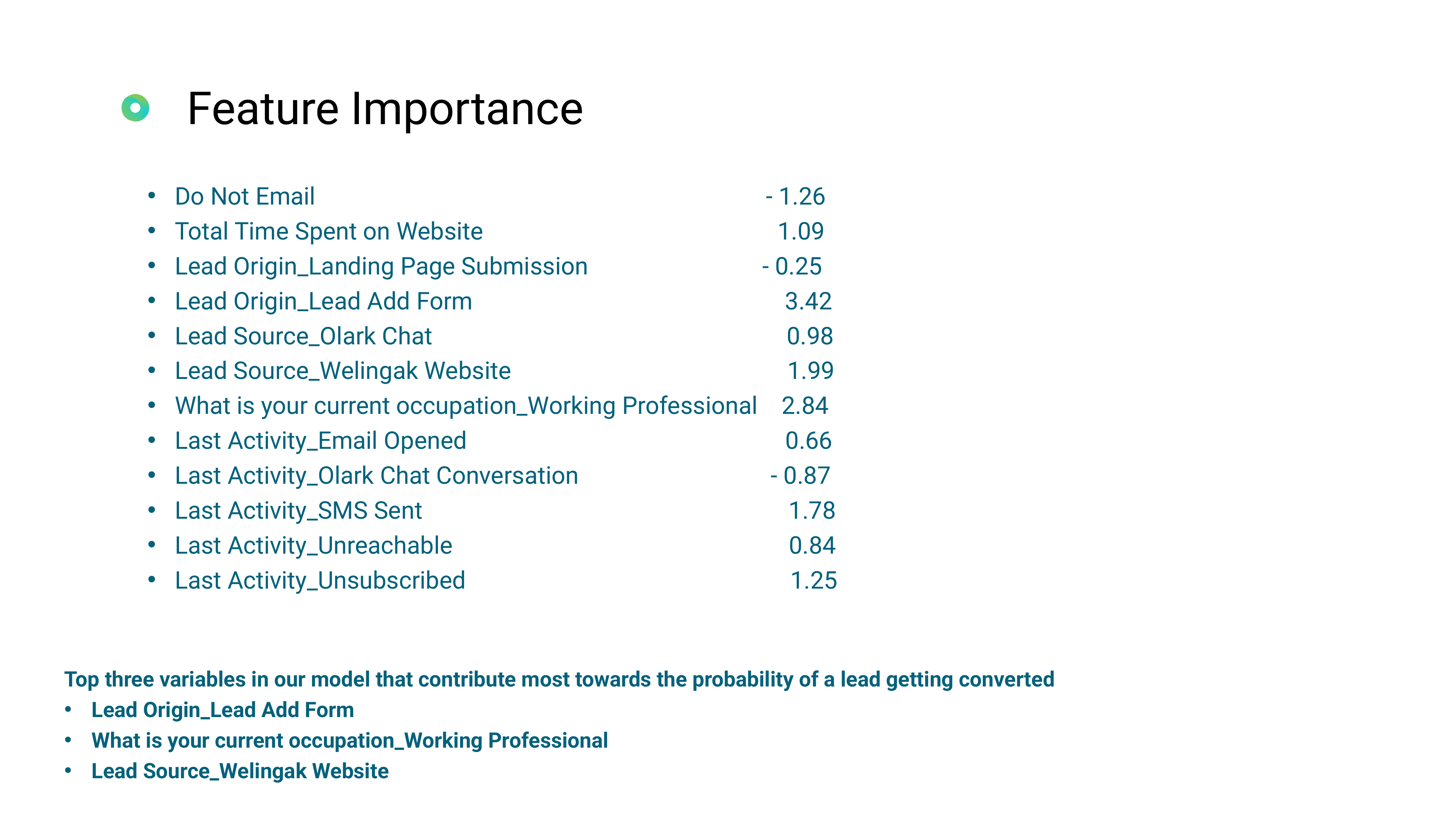

Feature Importance
Do Not Email                                                                           - 1.26
Total Time Spent on Website                                                 1.09
Lead Origin_Landing Page Submission                             - 0.25
Lead Origin_Lead Add Form                                                    3.42
Lead Source_Olark Chat                                                           0.98
Lead Source_Welingak Website                                              1.99
What is your current occupation_Working Professional    2.84
Last Activity_Email Opened                                                     0.66
Last Activity_Olark Chat Conversation                                - 0.87
Last Activity_SMS Sent                                                             1.78
Last Activity_Unreachable                                                        0.84
Last Activity_Unsubscribed                                                      1.25

Top three variables in our model that contribute most towards the probability of a lead getting converted
Lead Origin_Lead Add Form
What is your current occupation_Working Professional
Lead Source_Welingak Website